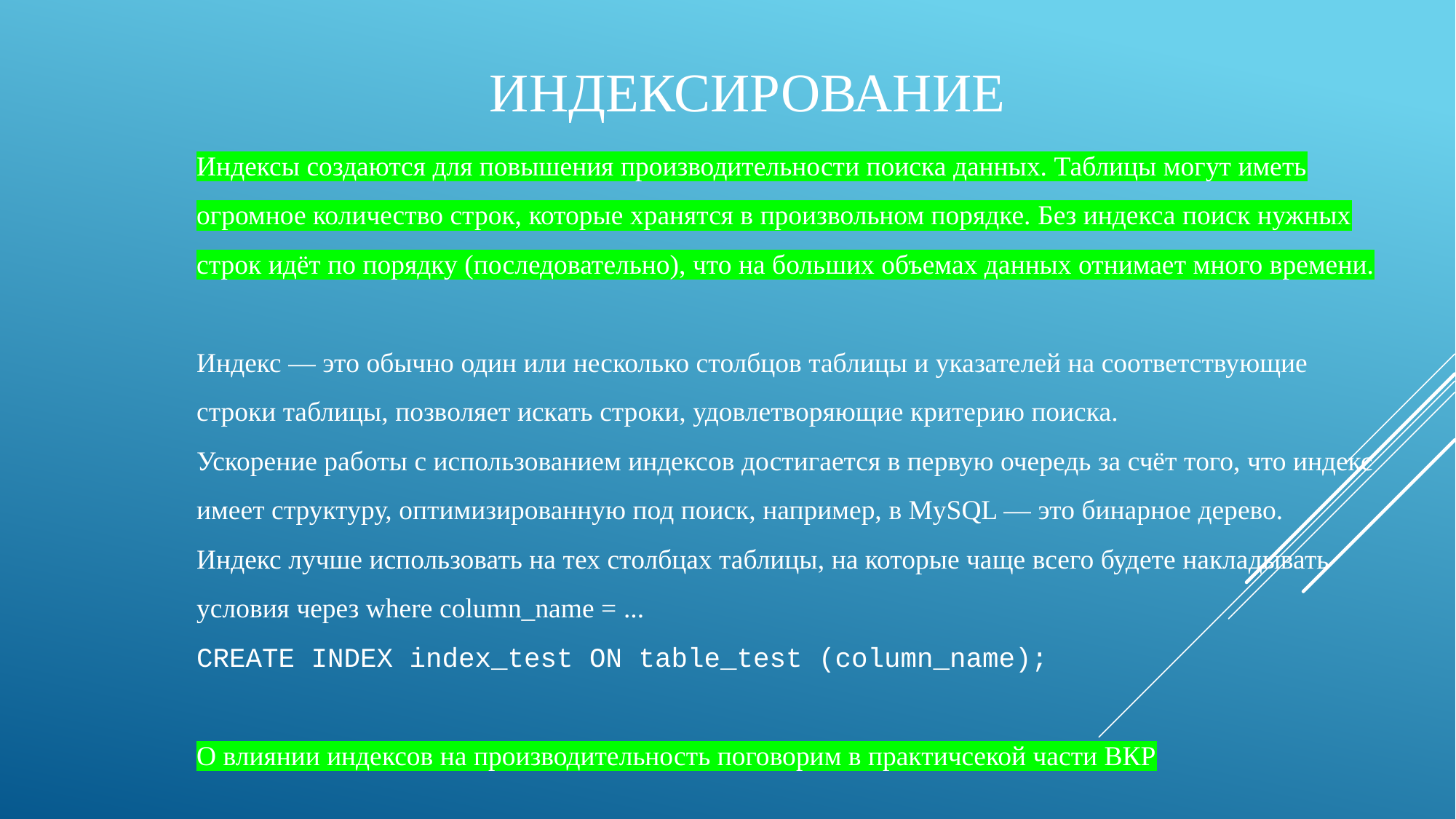

# Индексирование
Индексы создаются для повышения производительности поиска данных. Таблицы могут иметь огромное количество строк, которые хранятся в произвольном порядке. Без индекса поиск нужных строк идёт по порядку (последовательно), что на больших объемах данных отнимает много времени.

Индекс — это обычно один или несколько столбцов таблицы и указателей на соответствующие строки таблицы, позволяет искать строки, удовлетворяющие критерию поиска.
Ускорение работы с использованием индексов достигается в первую очередь за счёт того, что индекс имеет структуру, оптимизированную под поиск, например, в MySQL — это бинарное дерево.
Индекс лучше использовать на тех столбцах таблицы, на которые чаще всего будете накладывать условия через where column_name = ...
CREATE INDEX index_test ON table_test (column_name);

О влиянии индексов на производительность поговорим в практичсекой части ВКР